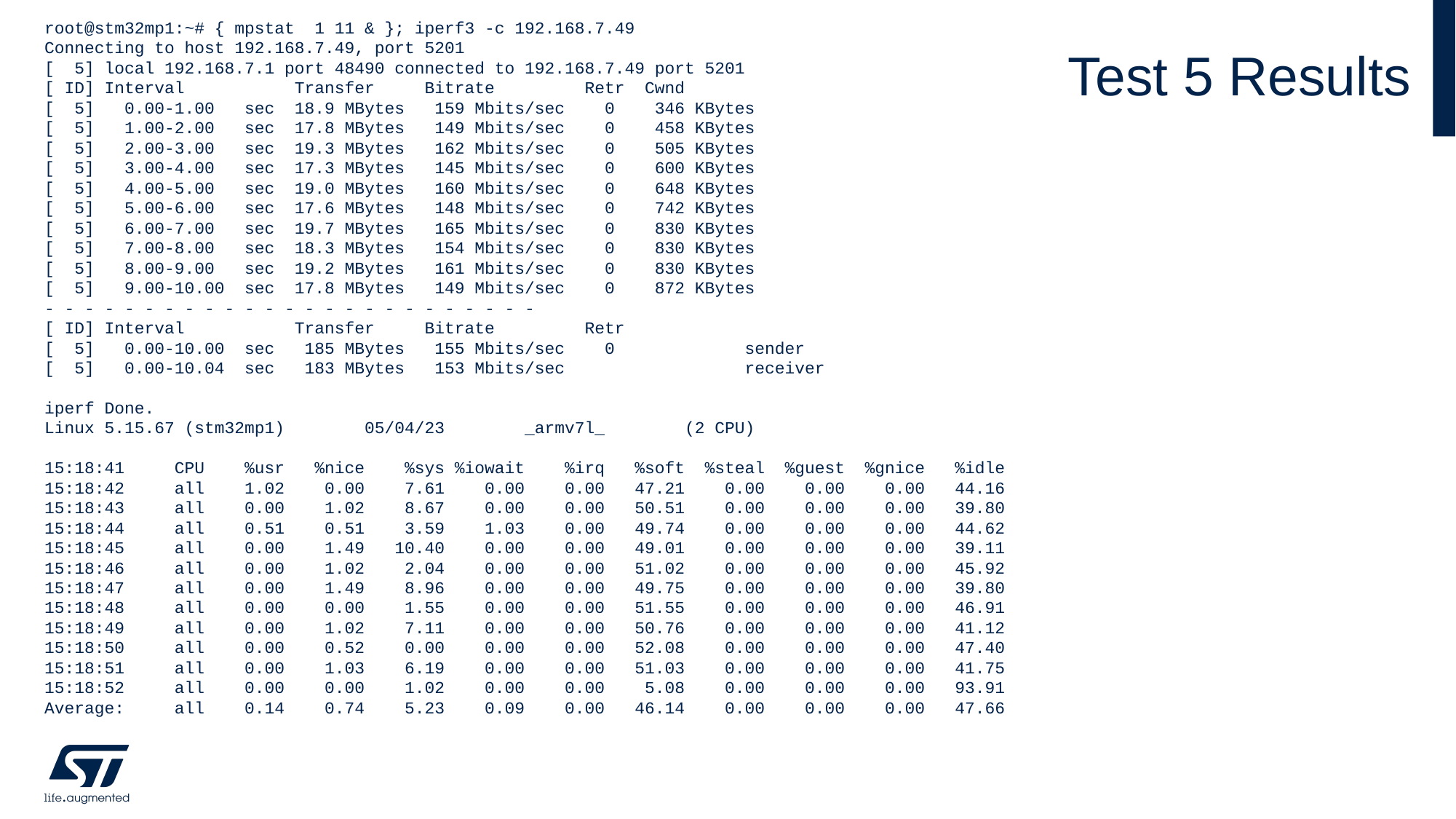

# Test 5 Results
root@stm32mp1:~# { mpstat  1 11 & }; iperf3 -c 192.168.7.49
Connecting to host 192.168.7.49, port 5201
[  5] local 192.168.7.1 port 48490 connected to 192.168.7.49 port 5201
[ ID] Interval           Transfer     Bitrate         Retr  Cwnd
[  5]   0.00-1.00   sec  18.9 MBytes   159 Mbits/sec    0    346 KBytes
[  5]   1.00-2.00   sec  17.8 MBytes   149 Mbits/sec    0    458 KBytes
[  5]   2.00-3.00   sec  19.3 MBytes   162 Mbits/sec    0    505 KBytes
[  5]   3.00-4.00   sec  17.3 MBytes   145 Mbits/sec    0    600 KBytes
[  5]   4.00-5.00   sec  19.0 MBytes   160 Mbits/sec    0    648 KBytes
[  5]   5.00-6.00   sec  17.6 MBytes   148 Mbits/sec    0    742 KBytes
[  5]   6.00-7.00   sec  19.7 MBytes   165 Mbits/sec    0    830 KBytes
[  5]   7.00-8.00   sec  18.3 MBytes   154 Mbits/sec    0    830 KBytes
[  5]   8.00-9.00   sec  19.2 MBytes   161 Mbits/sec    0    830 KBytes
[  5]   9.00-10.00  sec  17.8 MBytes   149 Mbits/sec    0    872 KBytes
- - - - - - - - - - - - - - - - - - - - - - - - -
[ ID] Interval           Transfer     Bitrate         Retr
[  5]   0.00-10.00  sec   185 MBytes   155 Mbits/sec    0             sender
[  5]   0.00-10.04  sec   183 MBytes   153 Mbits/sec                  receiver

iperf Done.
Linux 5.15.67 (stm32mp1)        05/04/23        _armv7l_        (2 CPU)

15:18:41     CPU    %usr   %nice    %sys %iowait    %irq   %soft  %steal  %guest  %gnice   %idle
15:18:42     all    1.02    0.00    7.61    0.00    0.00   47.21    0.00    0.00    0.00   44.16
15:18:43     all    0.00    1.02    8.67    0.00    0.00   50.51    0.00    0.00    0.00   39.80
15:18:44     all    0.51    0.51    3.59    1.03    0.00   49.74    0.00    0.00    0.00   44.62
15:18:45     all    0.00    1.49   10.40    0.00    0.00   49.01    0.00    0.00    0.00   39.11
15:18:46     all    0.00    1.02    2.04    0.00    0.00   51.02    0.00    0.00    0.00   45.92
15:18:47     all    0.00    1.49    8.96    0.00    0.00   49.75    0.00    0.00    0.00   39.80
15:18:48     all    0.00    0.00    1.55    0.00    0.00   51.55    0.00    0.00    0.00   46.91
15:18:49     all    0.00    1.02    7.11    0.00    0.00   50.76    0.00    0.00    0.00   41.12
15:18:50     all    0.00    0.52    0.00    0.00    0.00   52.08    0.00    0.00    0.00   47.40
15:18:51     all    0.00    1.03    6.19    0.00    0.00   51.03    0.00    0.00    0.00   41.75
15:18:52     all    0.00    0.00    1.02    0.00    0.00    5.08    0.00    0.00    0.00   93.91
Average:     all    0.14    0.74    5.23    0.09    0.00   46.14    0.00    0.00    0.00   47.66